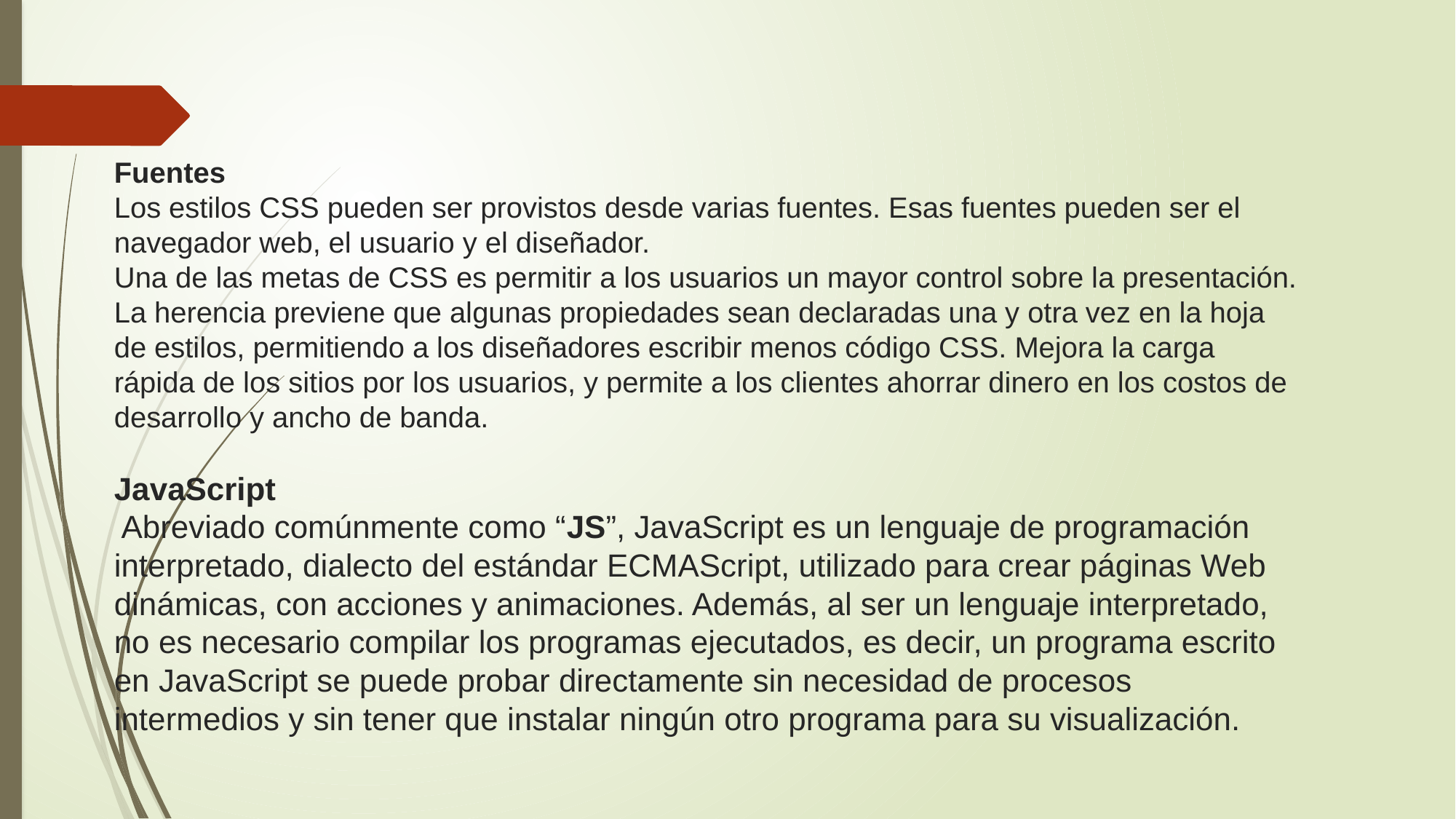

# Fuentes Los estilos CSS pueden ser provistos desde varias fuentes. Esas fuentes pueden ser el navegador web, el usuario y el diseñador. Una de las metas de CSS es permitir a los usuarios un mayor control sobre la presentación. La herencia previene que algunas propiedades sean declaradas una y otra vez en la hoja de estilos, permitiendo a los diseñadores escribir menos código CSS. Mejora la carga rápida de los sitios por los usuarios, y permite a los clientes ahorrar dinero en los costos de desarrollo y ancho de banda. JavaScript Abreviado comúnmente como “JS”, JavaScript es un lenguaje de programación interpretado, dialecto del estándar ECMAScript, utilizado para crear páginas Web dinámicas, con acciones y animaciones. Además, al ser un lenguaje interpretado, no es necesario compilar los programas ejecutados, es decir, un programa escrito en JavaScript se puede probar directamente sin necesidad de procesos intermedios y sin tener que instalar ningún otro programa para su visualización.